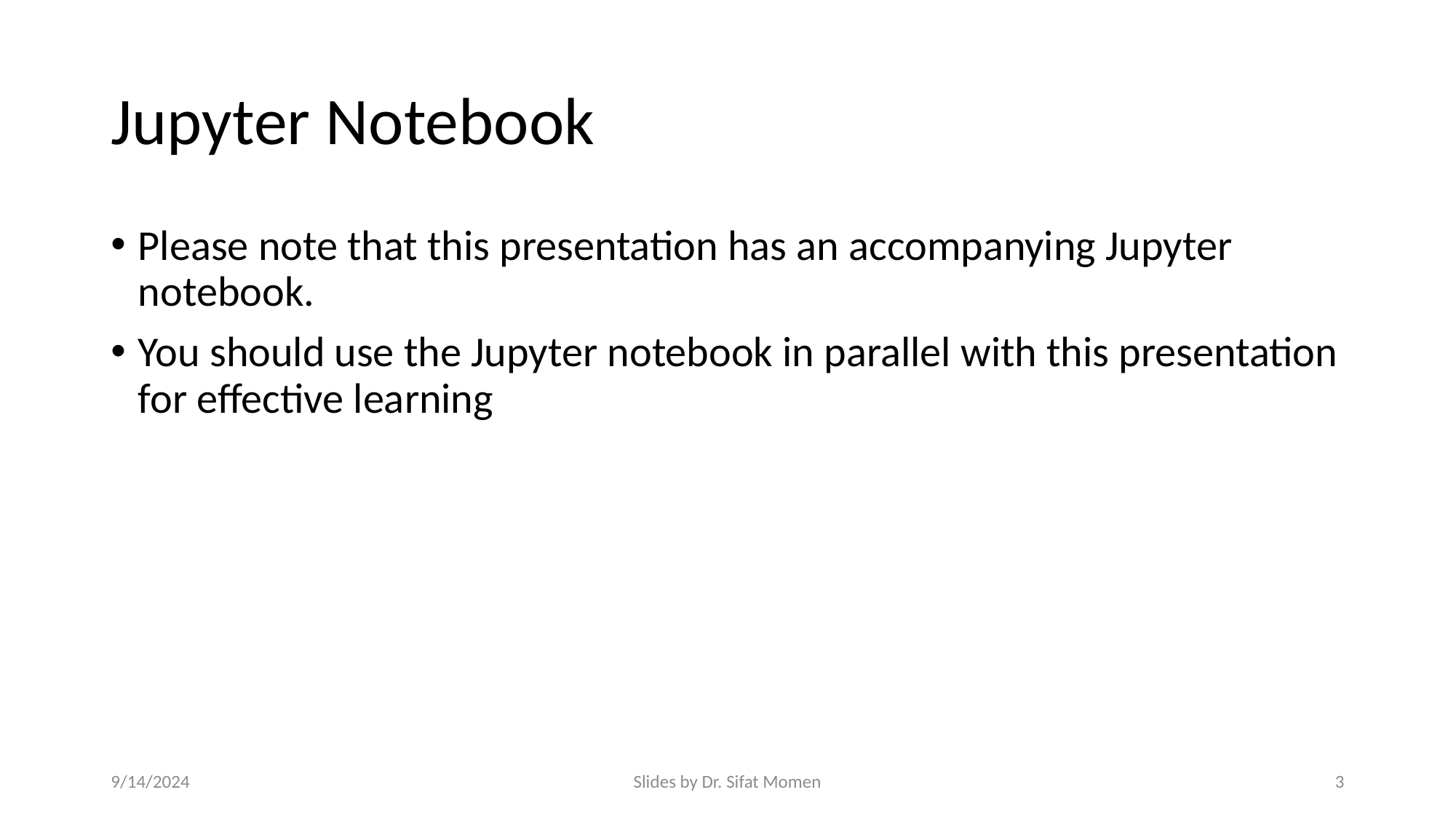

# Jupyter Notebook
Please note that this presentation has an accompanying Jupyter notebook.
You should use the Jupyter notebook in parallel with this presentation for effective learning
9/14/2024
Slides by Dr. Sifat Momen
3